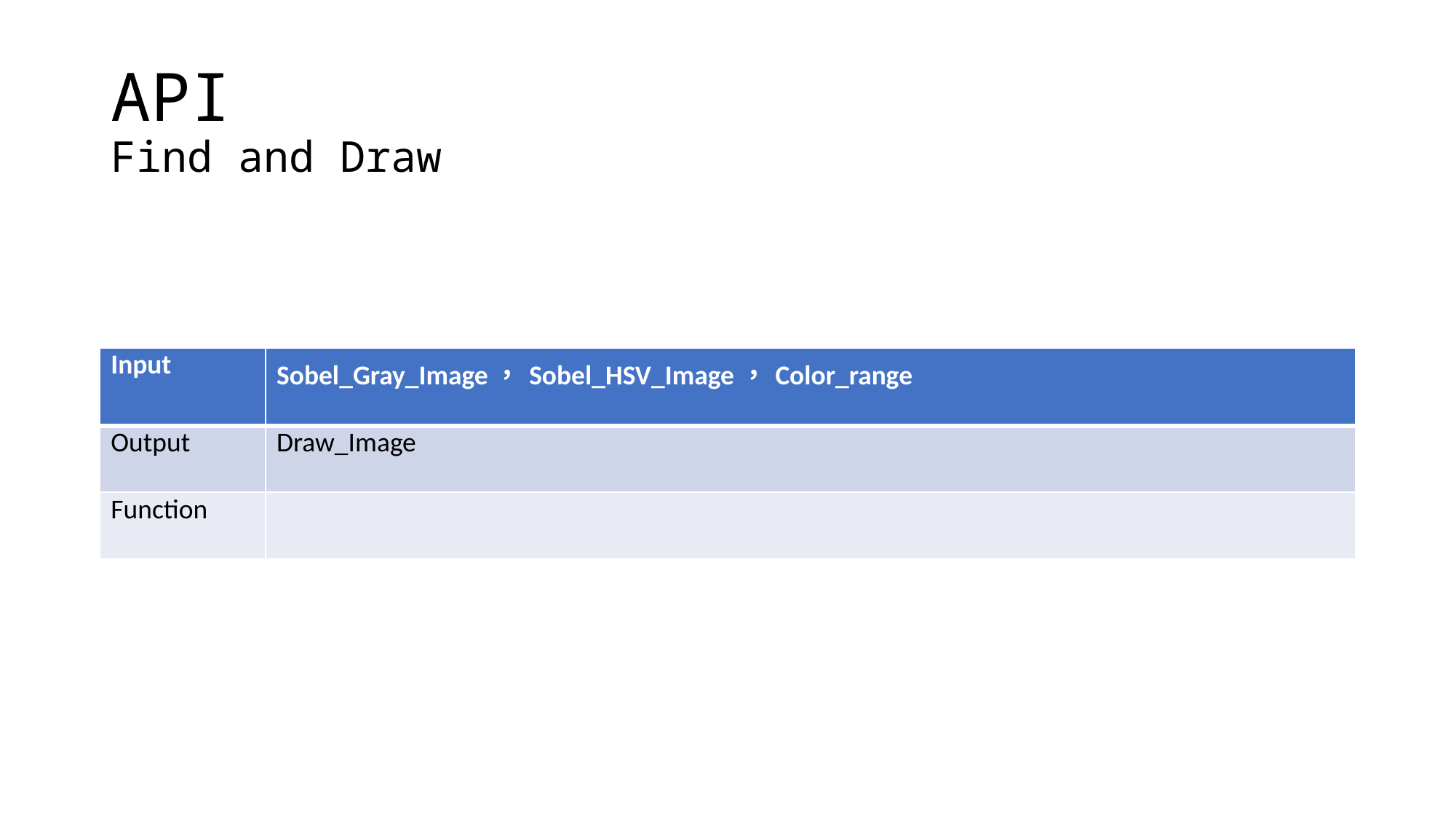

# API Find and Draw
| Input | Sobel\_Gray\_Image，Sobel\_HSV\_Image，Color\_range |
| --- | --- |
| Output | Draw\_Image |
| Function |  |